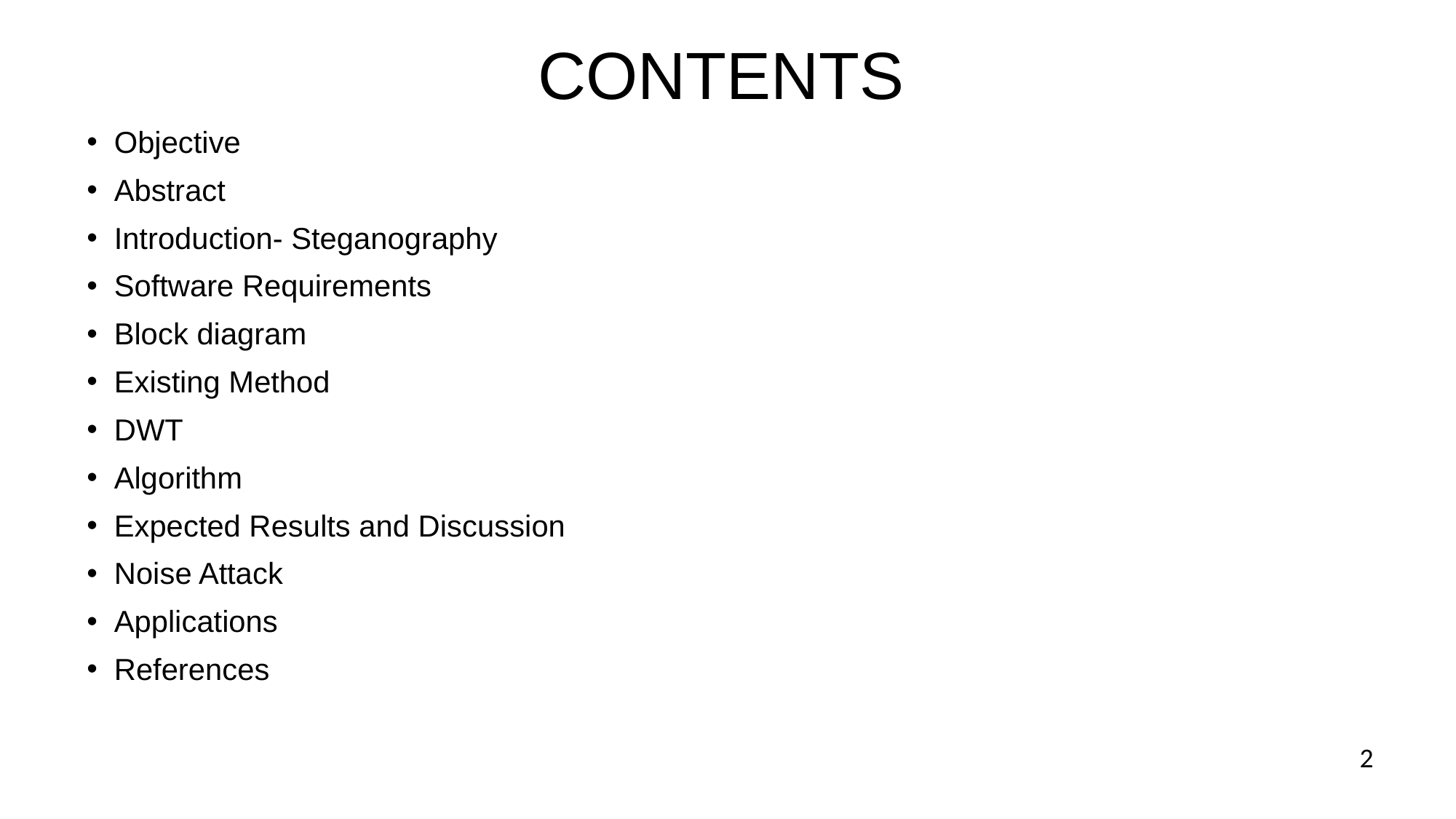

# CONTENTS
Objective
Abstract
Introduction- Steganography
Software Requirements
Block diagram
Existing Method
DWT
Algorithm
Expected Results and Discussion
Noise Attack
Applications
References
2